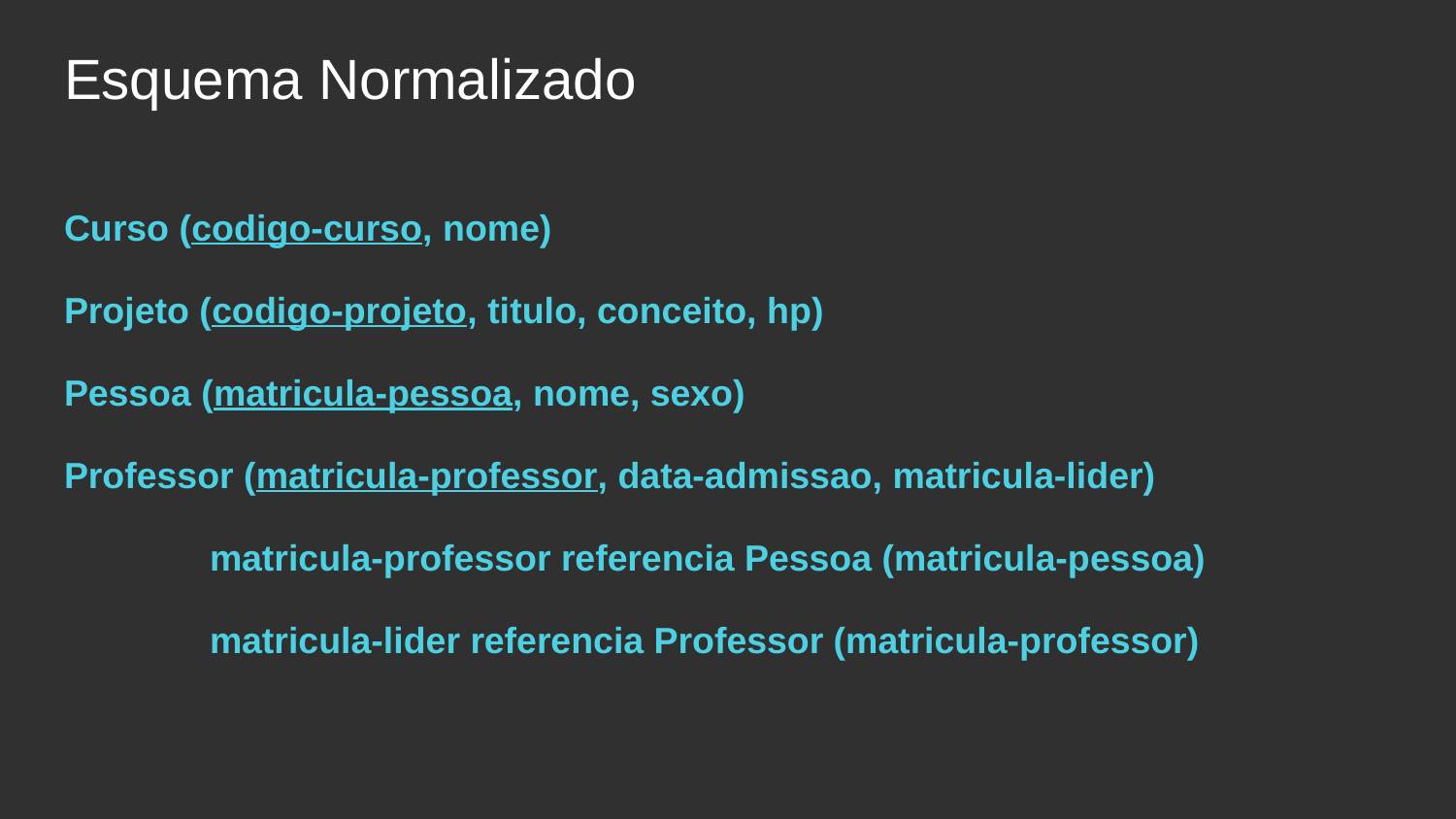

# Esquema Normalizado
Curso (codigo-curso, nome)
Projeto (codigo-projeto, titulo, conceito, hp)
Pessoa (matricula-pessoa, nome, sexo)
Professor (matricula-professor, data-admissao, matricula-lider)
	matricula-professor referencia Pessoa (matricula-pessoa)
	matricula-lider referencia Professor (matricula-professor)